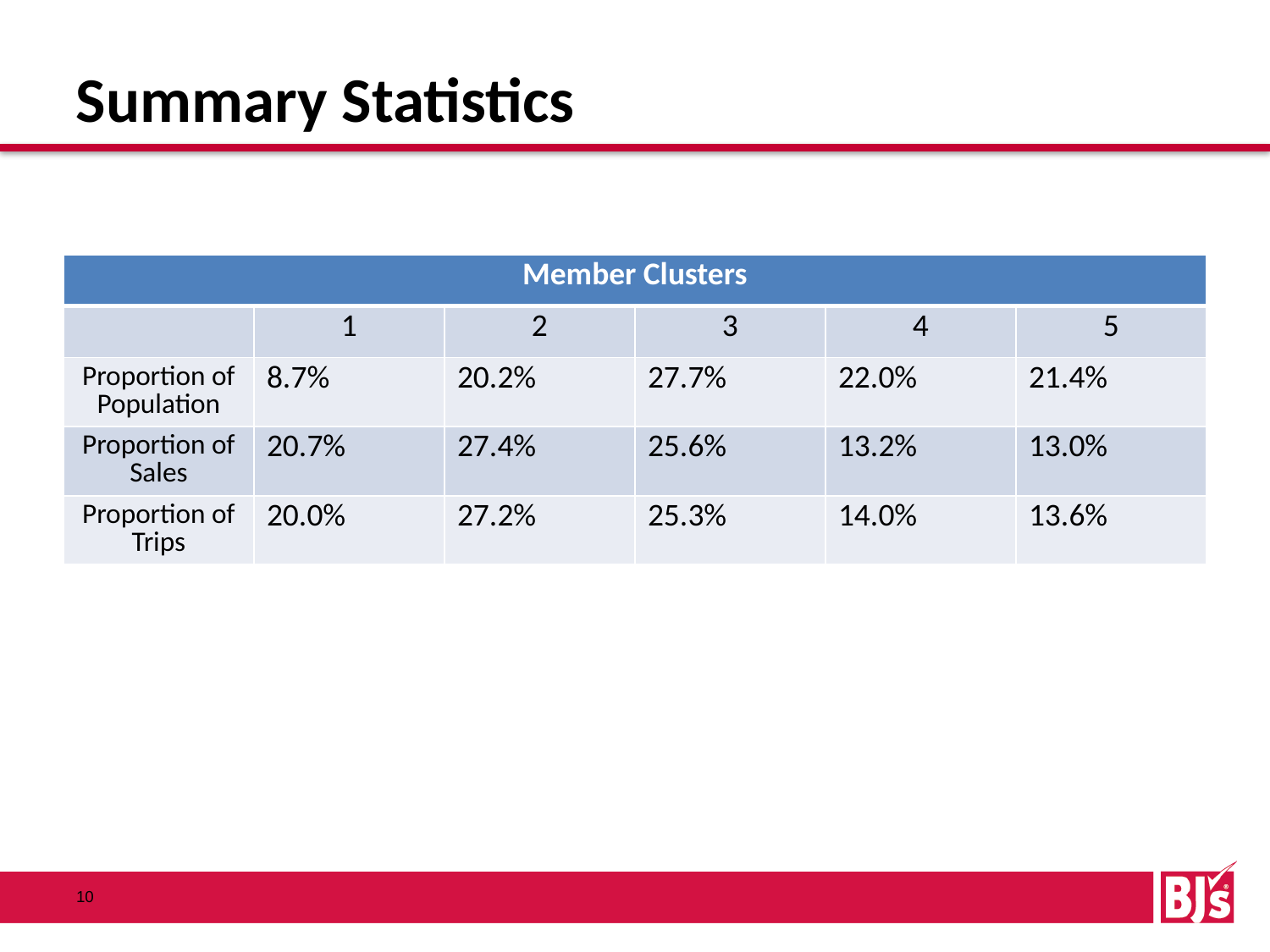

Summary Statistics
| Member Clusters |  |  |  |  |  |
| --- | --- | --- | --- | --- | --- |
|  | 1 | 2 | 3 | 4 | 5 |
| Proportion of Population | 8.7% | 20.2% | 27.7% | 22.0% | 21.4% |
| Proportion of Sales | 20.7% | 27.4% | 25.6% | 13.2% | 13.0% |
| Proportion of Trips | 20.0% | 27.2% | 25.3% | 14.0% | 13.6% |
10